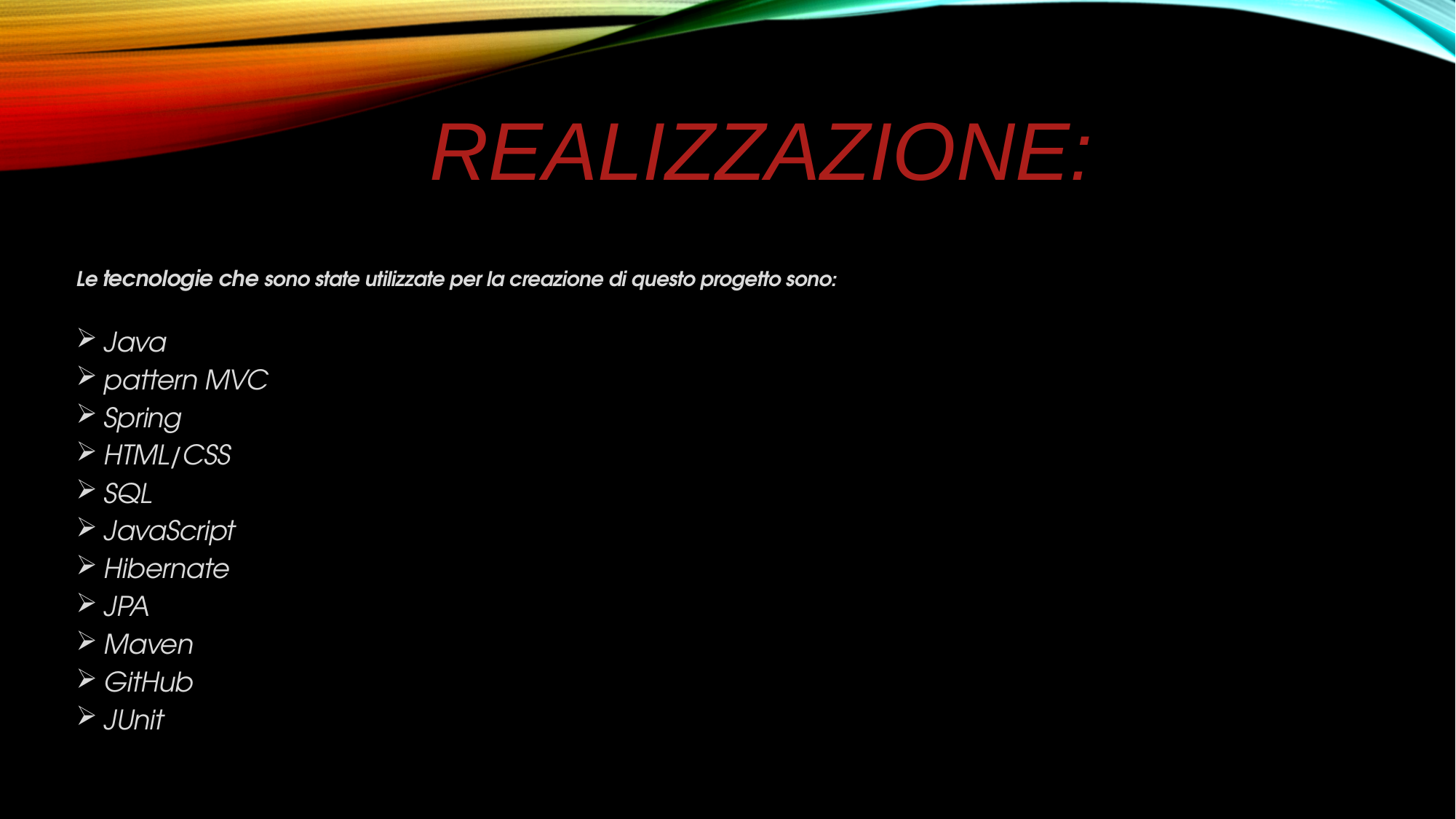

# Realizzazione:
Le tecnologie che sono state utilizzate per la creazione di questo progetto sono:

Java
pattern MVC
Spring
HTML/CSS
SQL
JavaScript
Hibernate
JPA
Maven
GitHub
JUnit